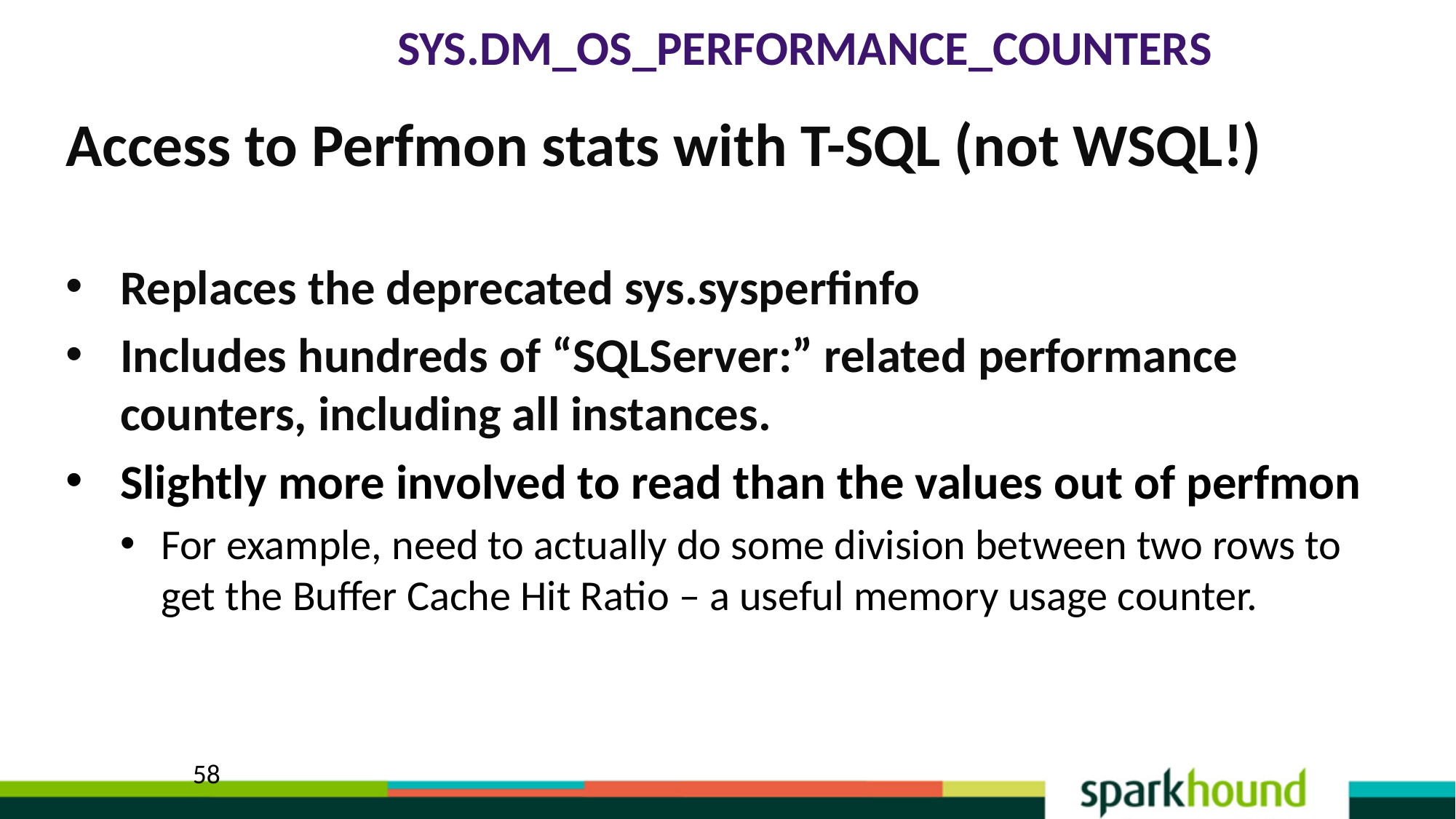

# sys.dm_os_performance_counters
Access to Perfmon stats with T-SQL (not WSQL!)

Replaces the deprecated sys.sysperfinfo
Includes hundreds of “SQLServer:” related performance counters, including all instances.
Slightly more involved to read than the values out of perfmon
For example, need to actually do some division between two rows to get the Buffer Cache Hit Ratio – a useful memory usage counter.

58